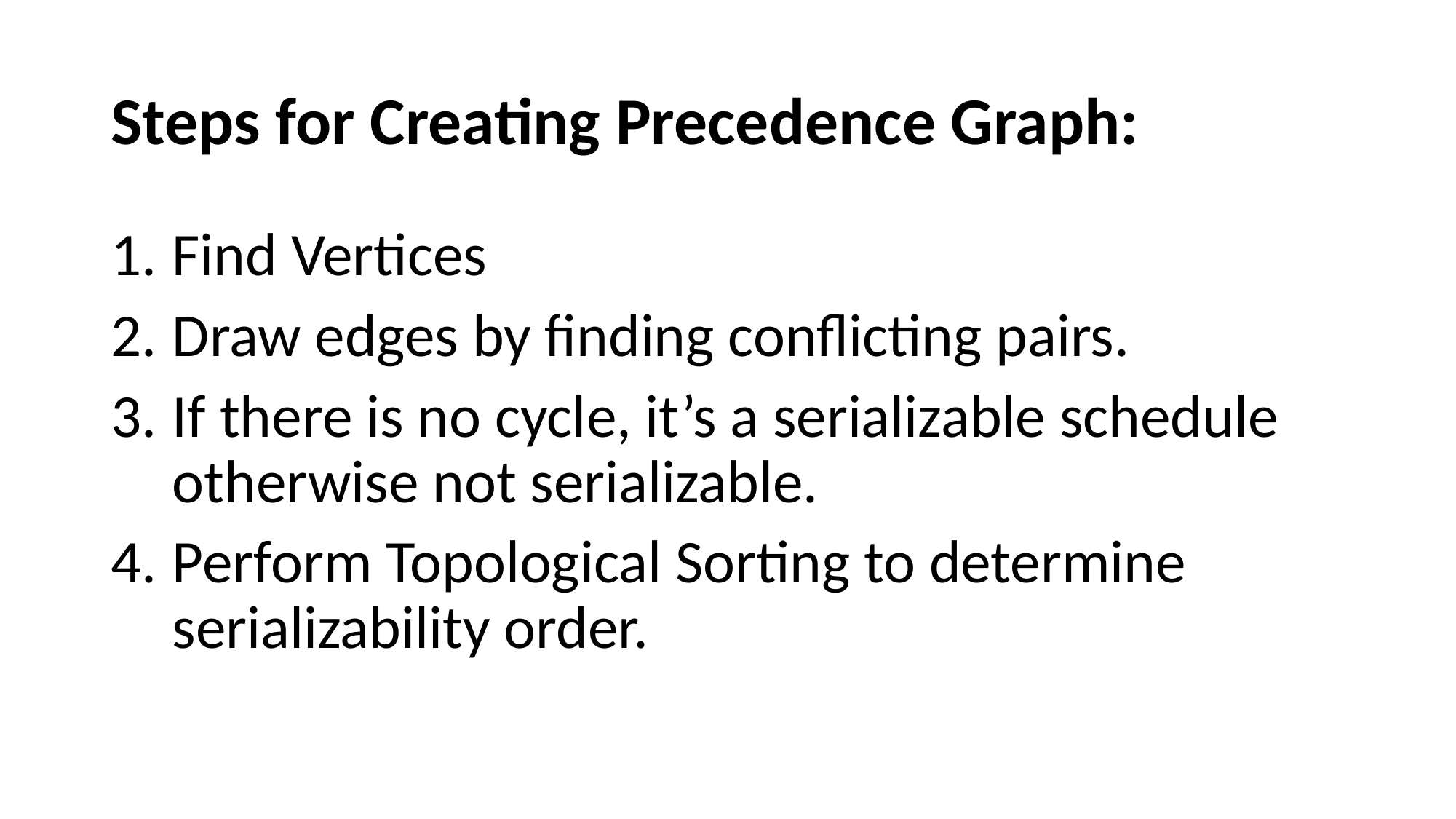

# Steps for Creating Precedence Graph:
Find Vertices
Draw edges by finding conflicting pairs.
If there is no cycle, it’s a serializable schedule otherwise not serializable.
Perform Topological Sorting to determine serializability order.